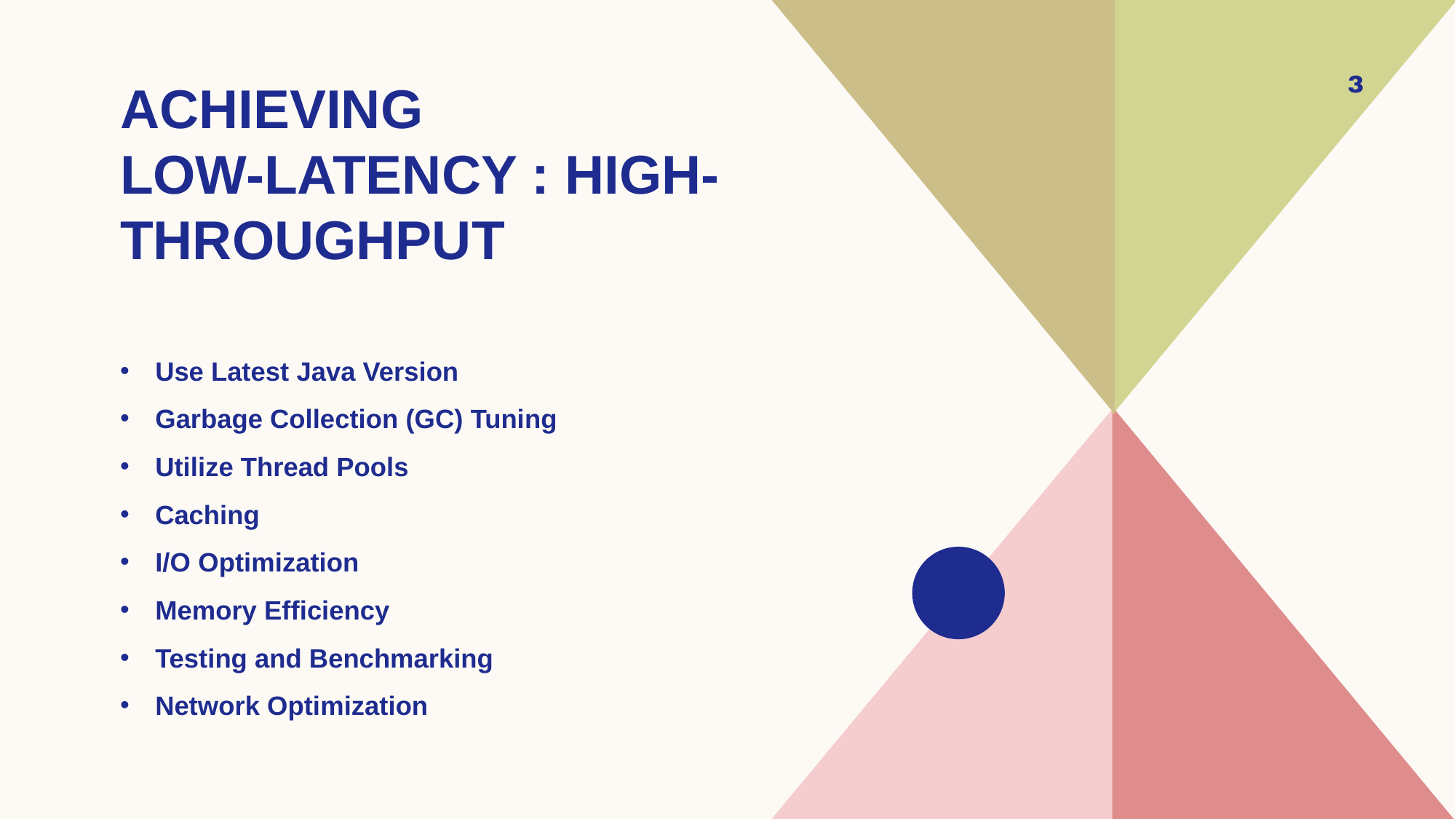

3
# ACHIEVING Low-Latency : high-througHput
Use Latest Java Version
Garbage Collection (GC) Tuning
Utilize Thread Pools
Caching
I/O Optimization
Memory Efficiency
Testing and Benchmarking
Network Optimization